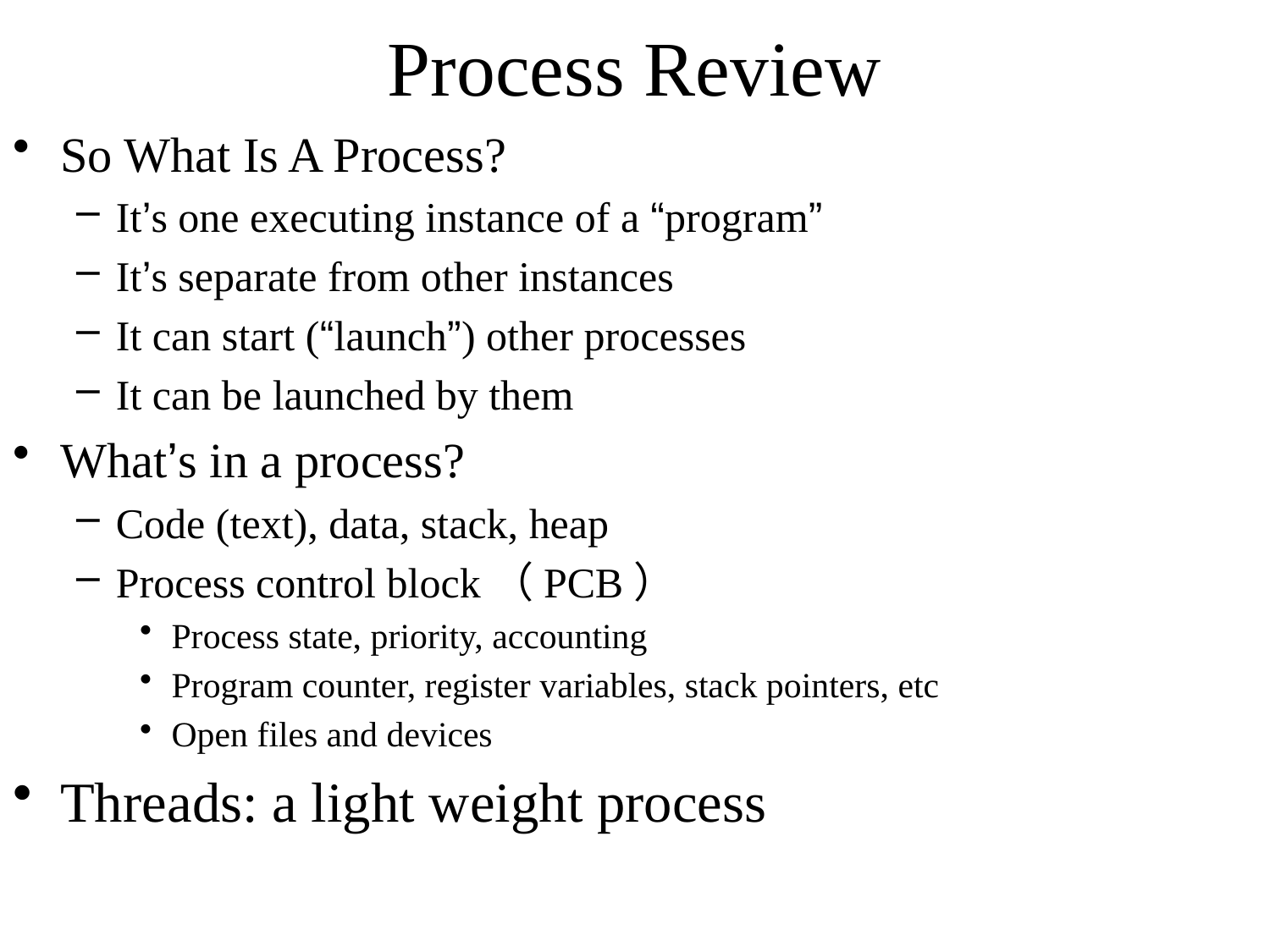

# Process Review
So What Is A Process?
It’s one executing instance of a “program”
It’s separate from other instances
It can start (“launch”) other processes
It can be launched by them
What’s in a process?
Code (text), data, stack, heap
Process control block（PCB）
Process state, priority, accounting
Program counter, register variables, stack pointers, etc
Open files and devices
Threads: a light weight process